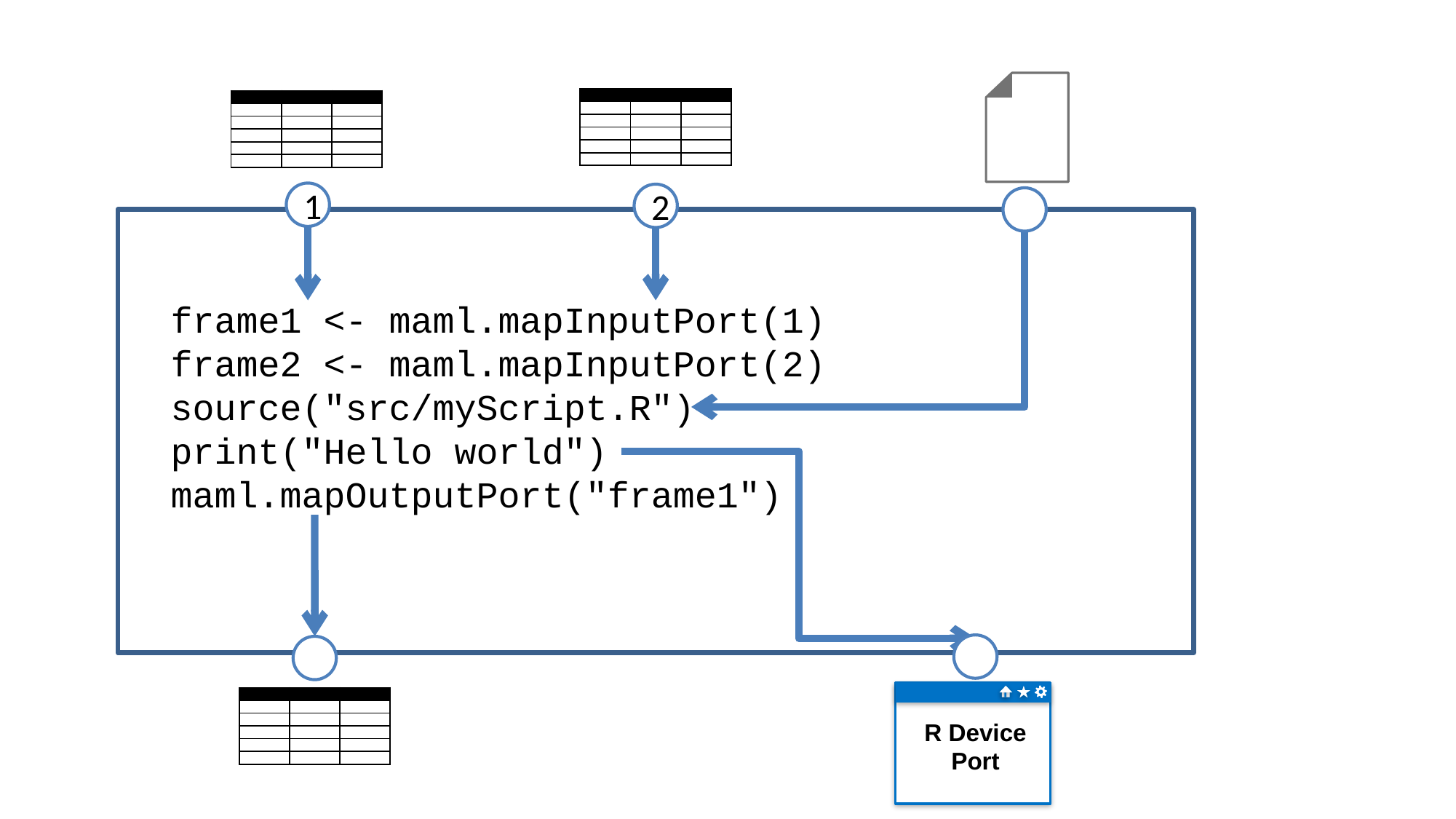

|  |  |  |
| --- | --- | --- |
|  |  |  |
|  |  |  |
|  |  |  |
|  |  |  |
|  |  |  |
|  |  |  |
| --- | --- | --- |
|  |  |  |
|  |  |  |
|  |  |  |
|  |  |  |
|  |  |  |
1
2

frame1 <- maml.mapInputPort(1)
frame2 <- maml.mapInputPort(2)
source("src/myScript.R")
print("Hello world")
maml.mapOutputPort("frame1")

R Device Port
|  |  |  |
| --- | --- | --- |
|  |  |  |
|  |  |  |
|  |  |  |
|  |  |  |
|  |  |  |